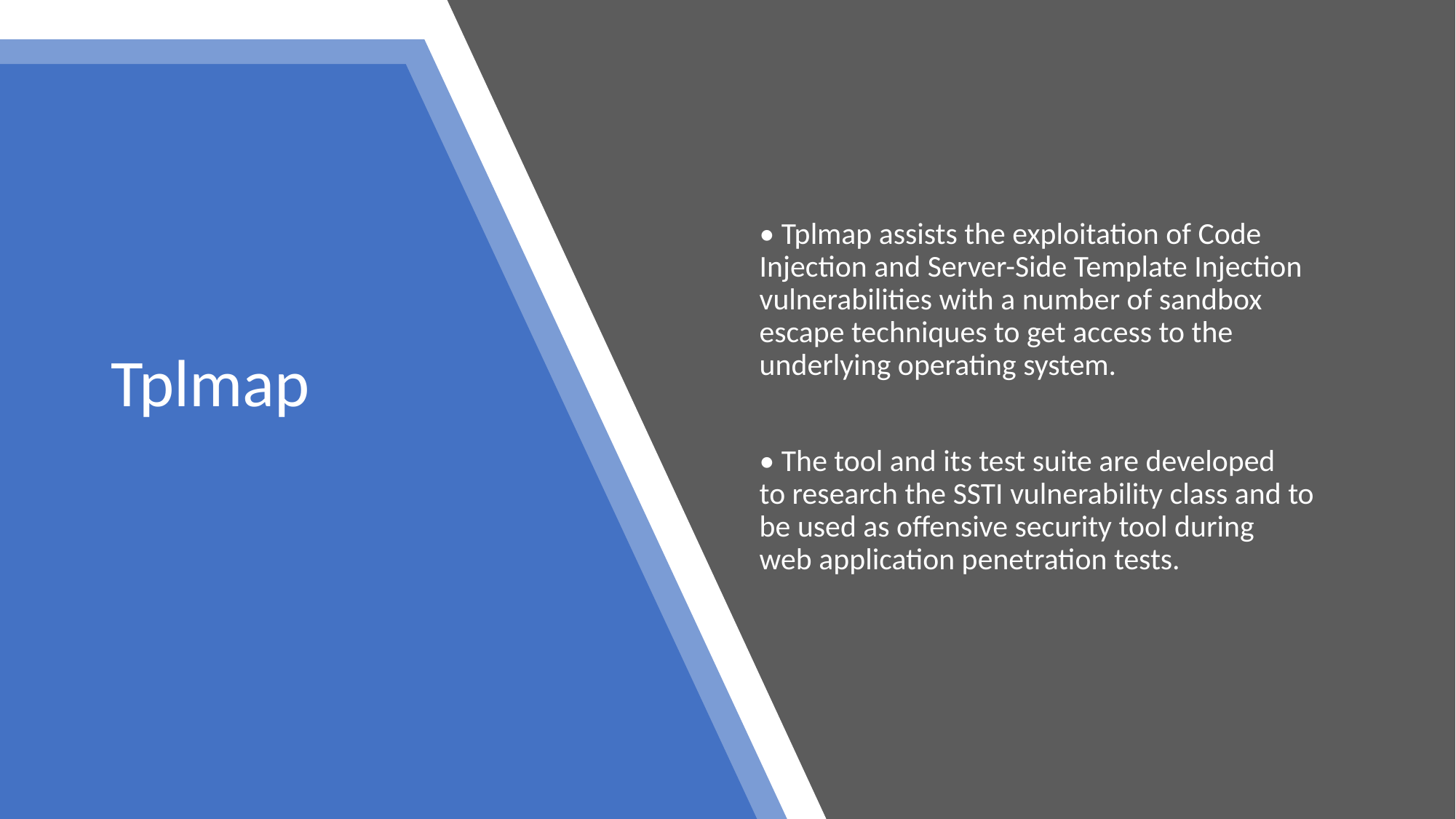

• Tplmap assists the exploitation of Code Injection and Server-Side Template Injection vulnerabilities with a number of sandbox escape techniques to get access to the underlying operating system.

• The tool and its test suite are developed to research the SSTI vulnerability class and to be used as offensive security tool during web application penetration tests.

# Tplmap